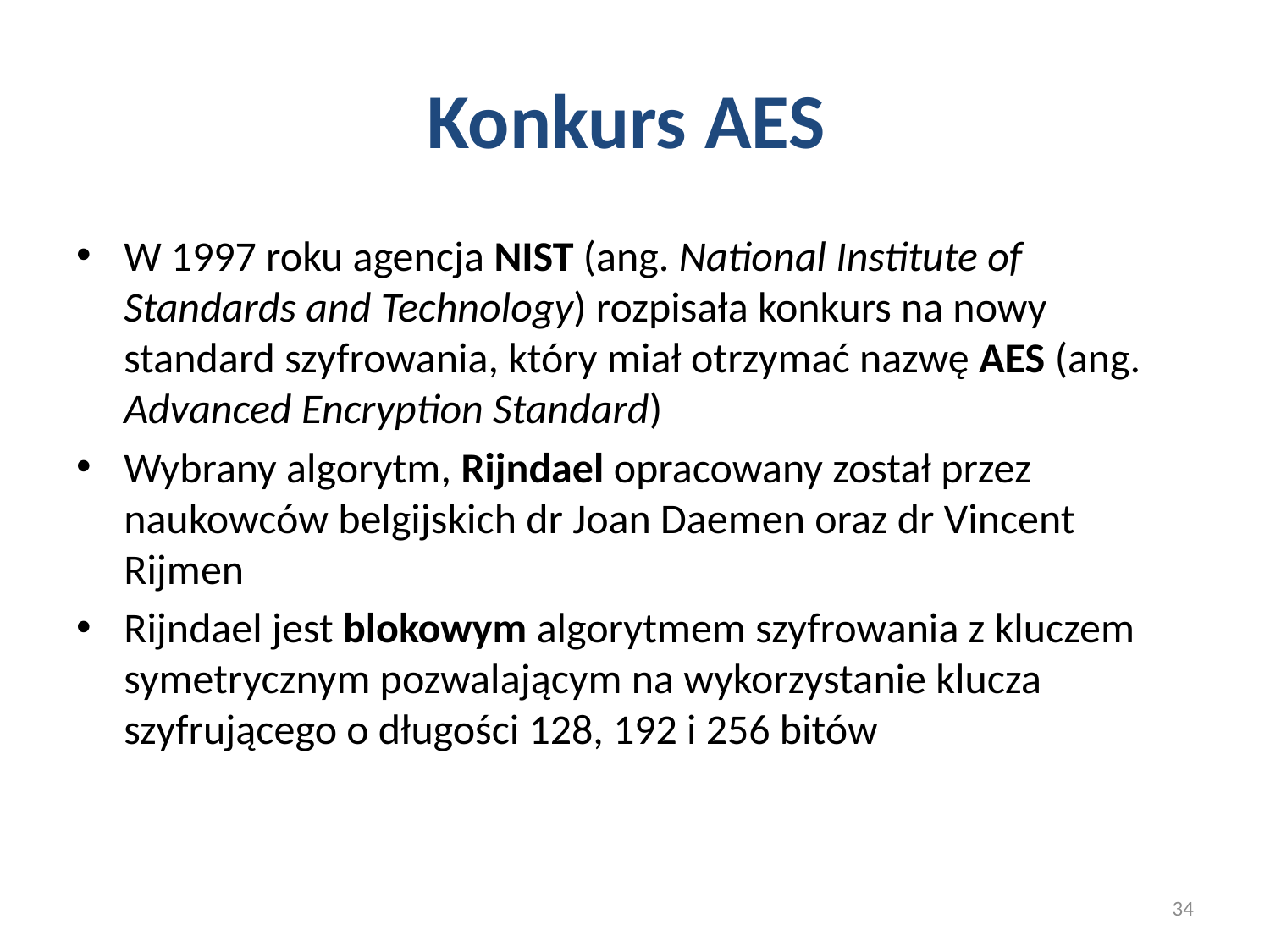

# Konkurs AES
W 1997 roku agencja NIST (ang. National Institute of Standards and Technology) rozpisała konkurs na nowy standard szyfrowania, który miał otrzymać nazwę AES (ang. Advanced Encryption Standard)
Wybrany algorytm, Rijndael opracowany został przez naukowców belgijskich dr Joan Daemen oraz dr Vincent Rijmen
Rijndael jest blokowym algorytmem szyfrowania z kluczem symetrycznym pozwalającym na wykorzystanie klucza szyfrującego o długości 128, 192 i 256 bitów
34